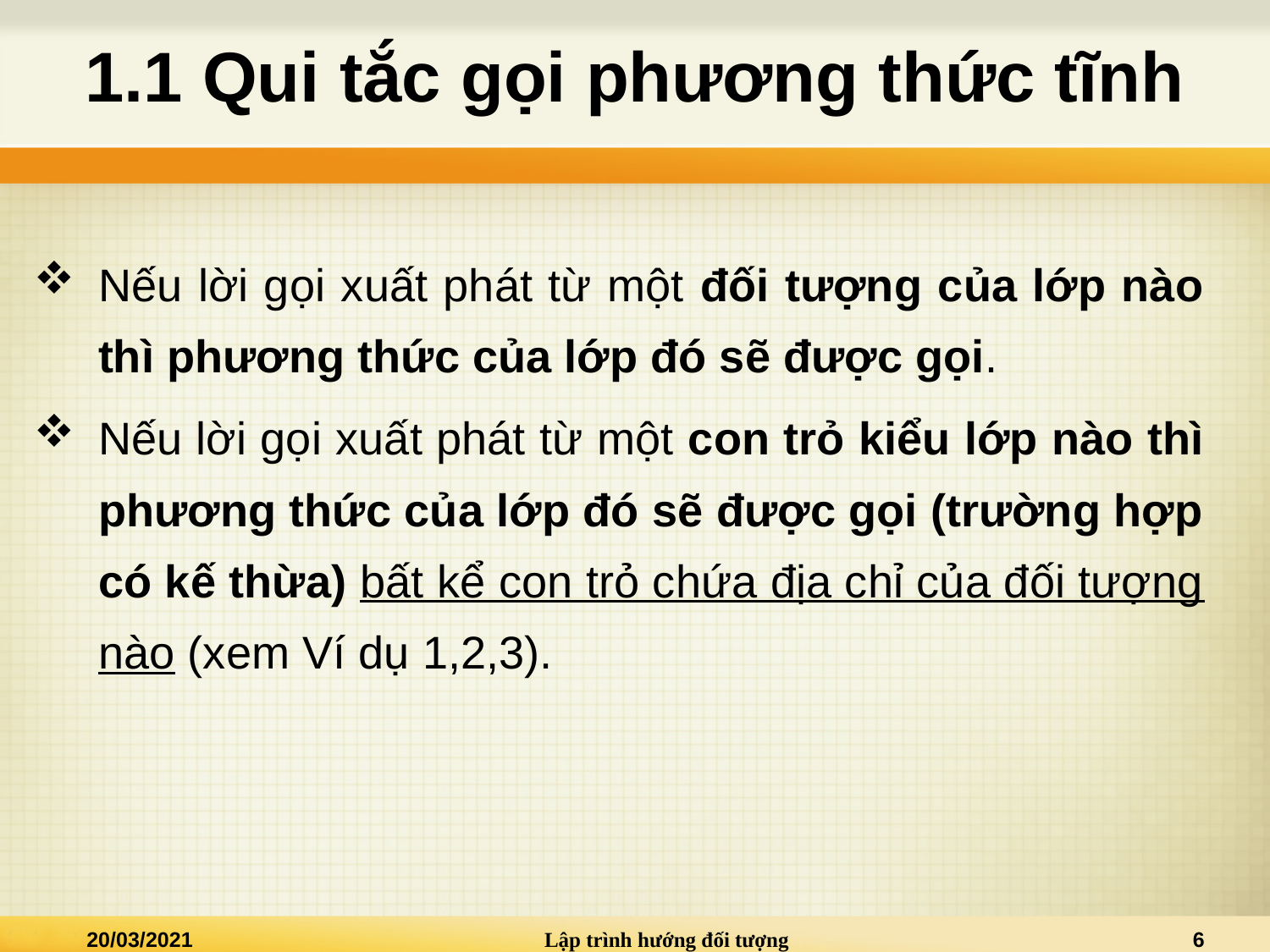

# 1.1 Qui tắc gọi phương thức tĩnh
Nếu lời gọi xuất phát từ một đối tượng của lớp nào thì phương thức của lớp đó sẽ được gọi.
Nếu lời gọi xuất phát từ một con trỏ kiểu lớp nào thì phương thức của lớp đó sẽ được gọi (trường hợp có kế thừa) bất kể con trỏ chứa địa chỉ của đối tượng nào (xem Ví dụ 1,2,3).
20/03/2021
Lập trình hướng đối tượng
6